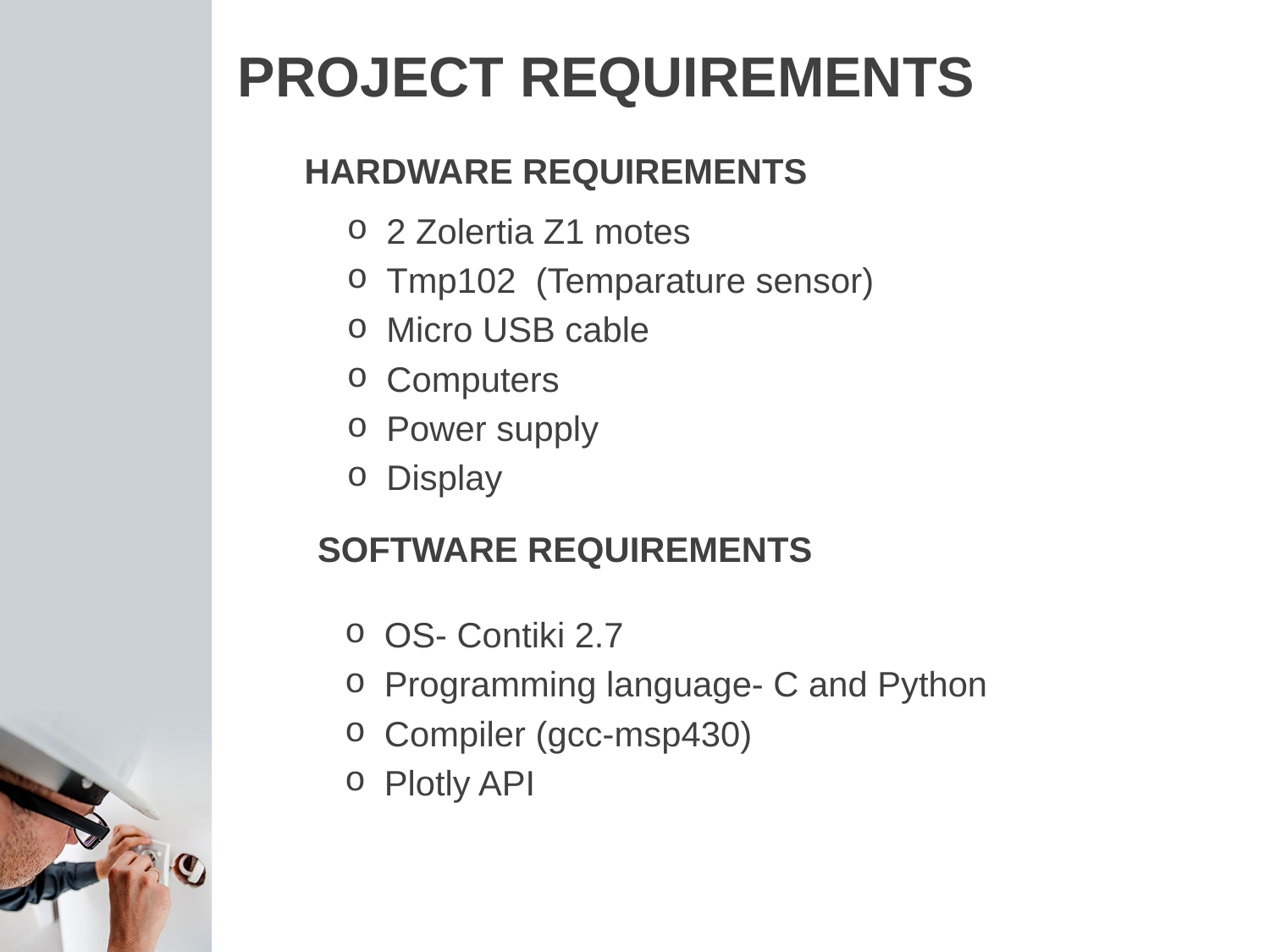

# PROJECT REQUIREMENTS
HARDWARE REQUIREMENTS
2 Zolertia Z1 motes
Tmp102  (Temparature sensor)
Micro USB cable
Computers
Power supply
Display

SOFTWARE REQUIREMENTS
OS- Contiki 2.7
Programming language- C and Python
Compiler (gcc-msp430)
Plotly API